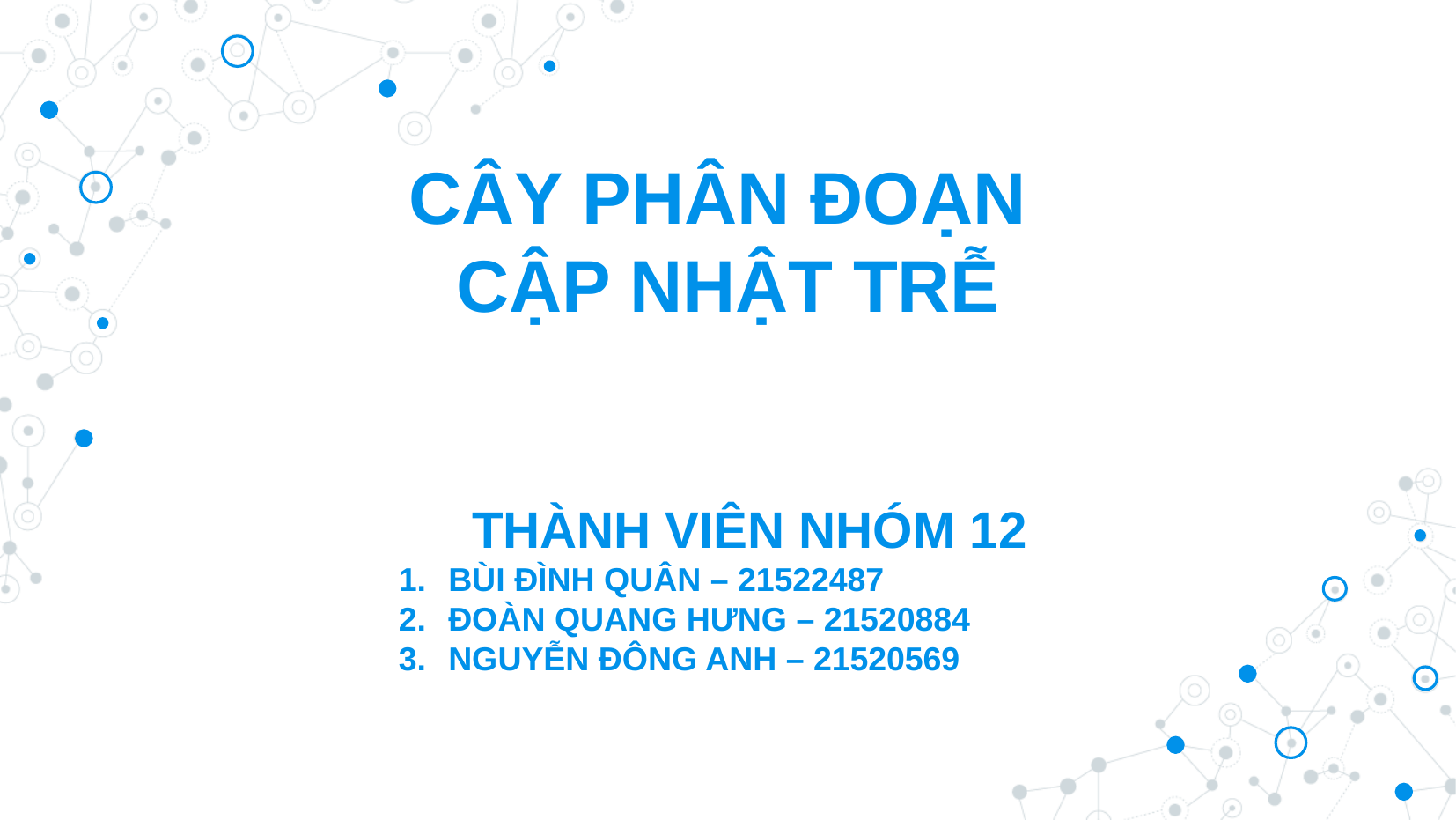

CÂY PHÂN ĐOẠN
CẬP NHẬT TRỄ
THÀNH VIÊN NHÓM 12
BÙI ĐÌNH QUÂN – 21522487
ĐOÀN QUANG HƯNG – 21520884
NGUYỄN ĐÔNG ANH – 21520569